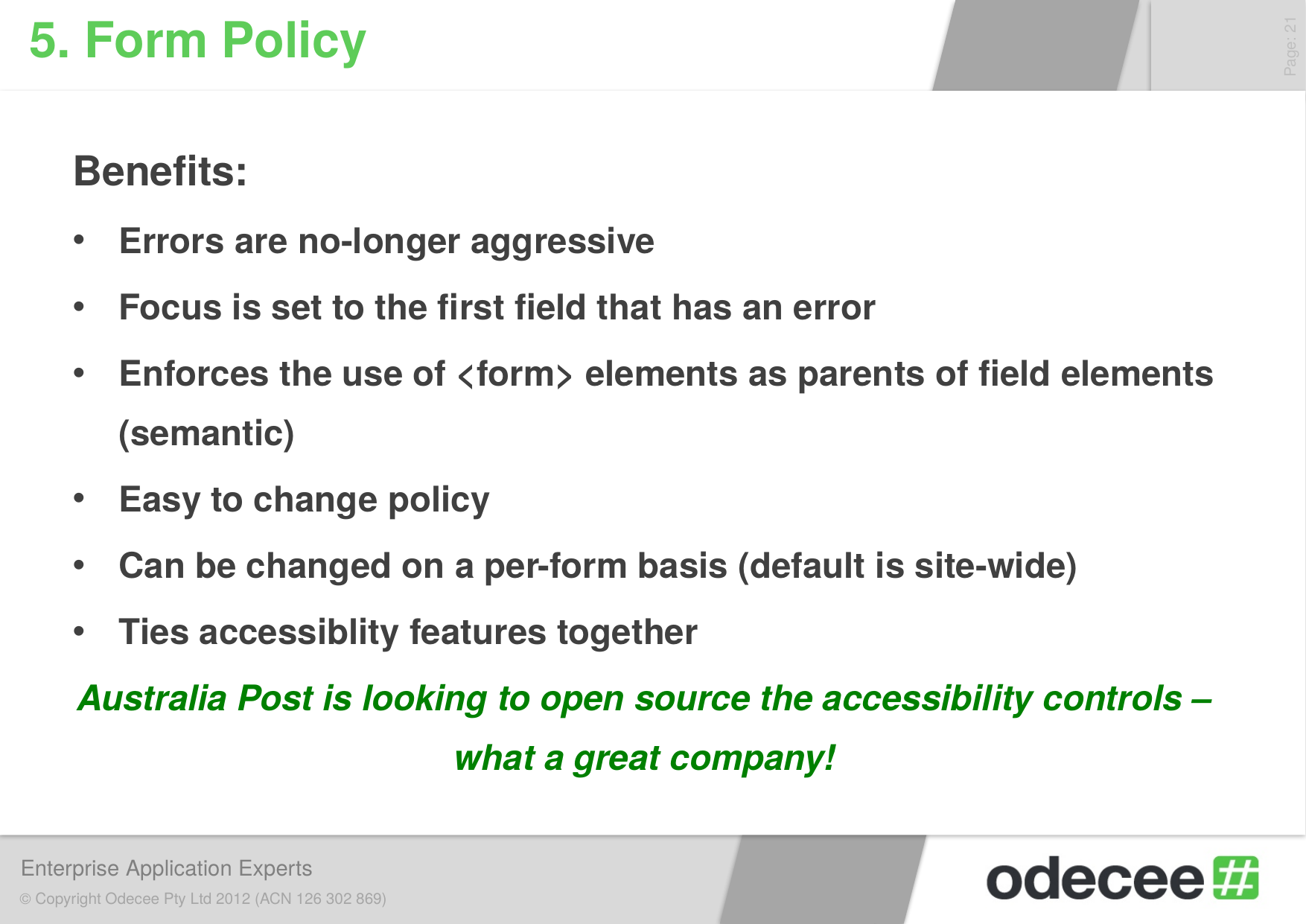

# 5. Form Policy
Benefits:
Errors are no-longer aggressive
Focus is set to the first field that has an error
Enforces the use of <form> elements as parents of field elements (semantic)
Easy to change policy
Can be changed on a per-form basis (default is site-wide)
Ties accessiblity features together
Australia Post is looking to open source the accessibility controls – what a great company!